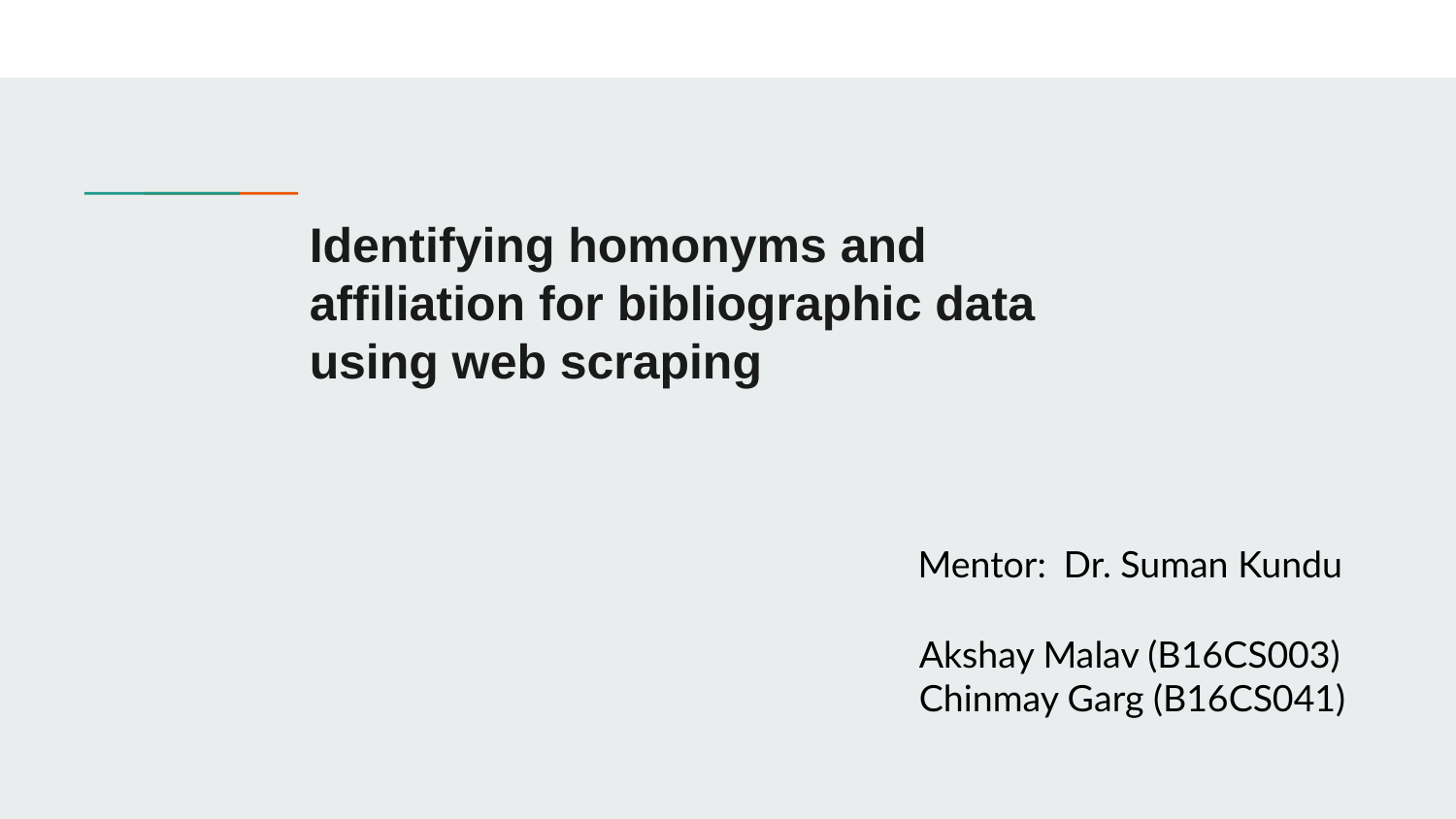

# Identifying homonyms and affiliation for bibliographic data using web scraping
Mentor:	Dr. Suman Kundu
Akshay Malav (B16CS003)
Chinmay Garg (B16CS041)